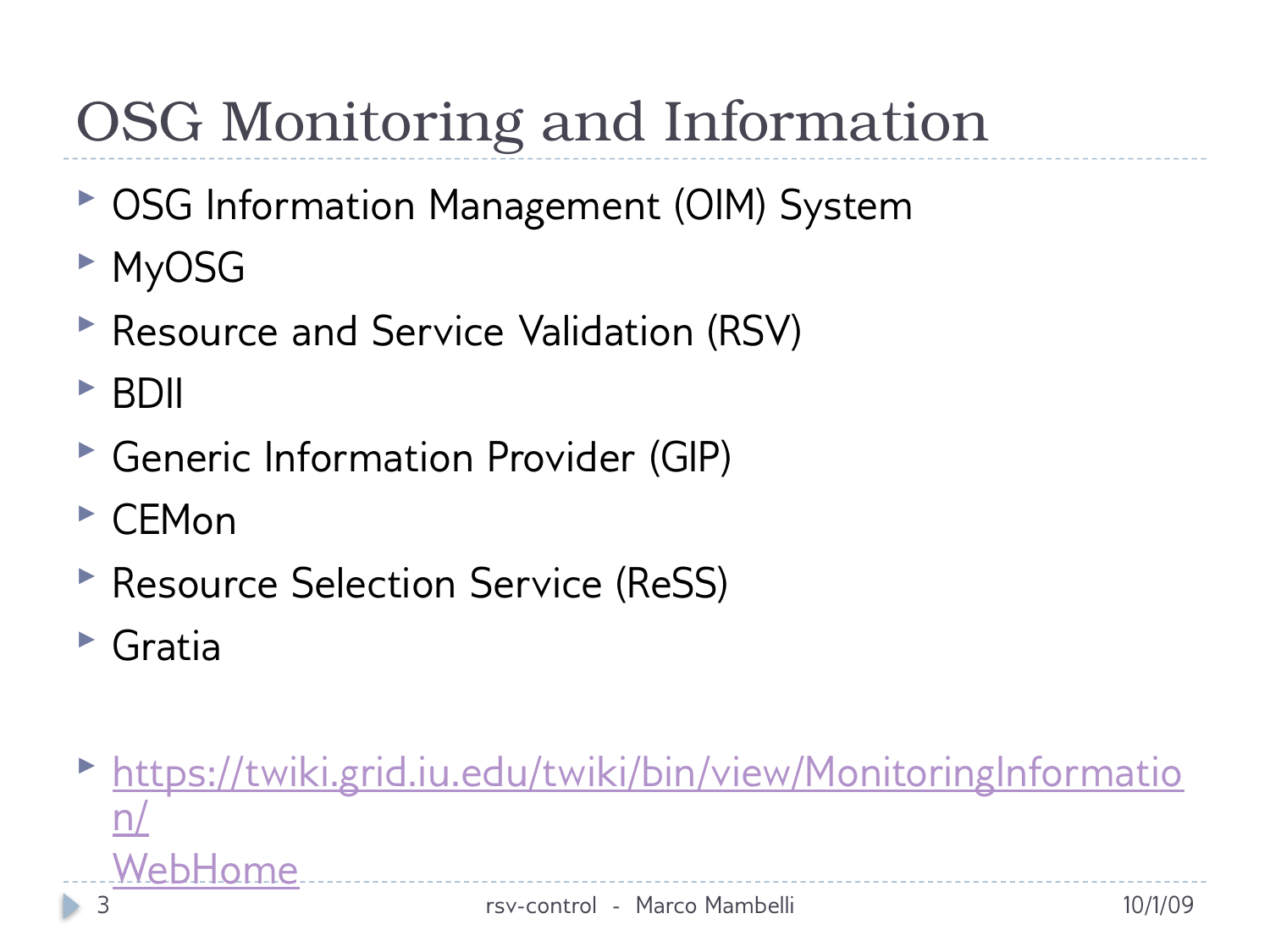

# OSG Monitoring and Information
OSG Information Management (OIM) System
MyOSG
Resource and Service Validation (RSV)
BDII
Generic Information Provider (GIP)
CEMon
Resource Selection Service (ReSS)
Gratia

https://twiki.grid.iu.edu/twiki/bin/view/MonitoringInformation/WebHome
3
rsv-control  -  Marco Mambelli
10/1/09